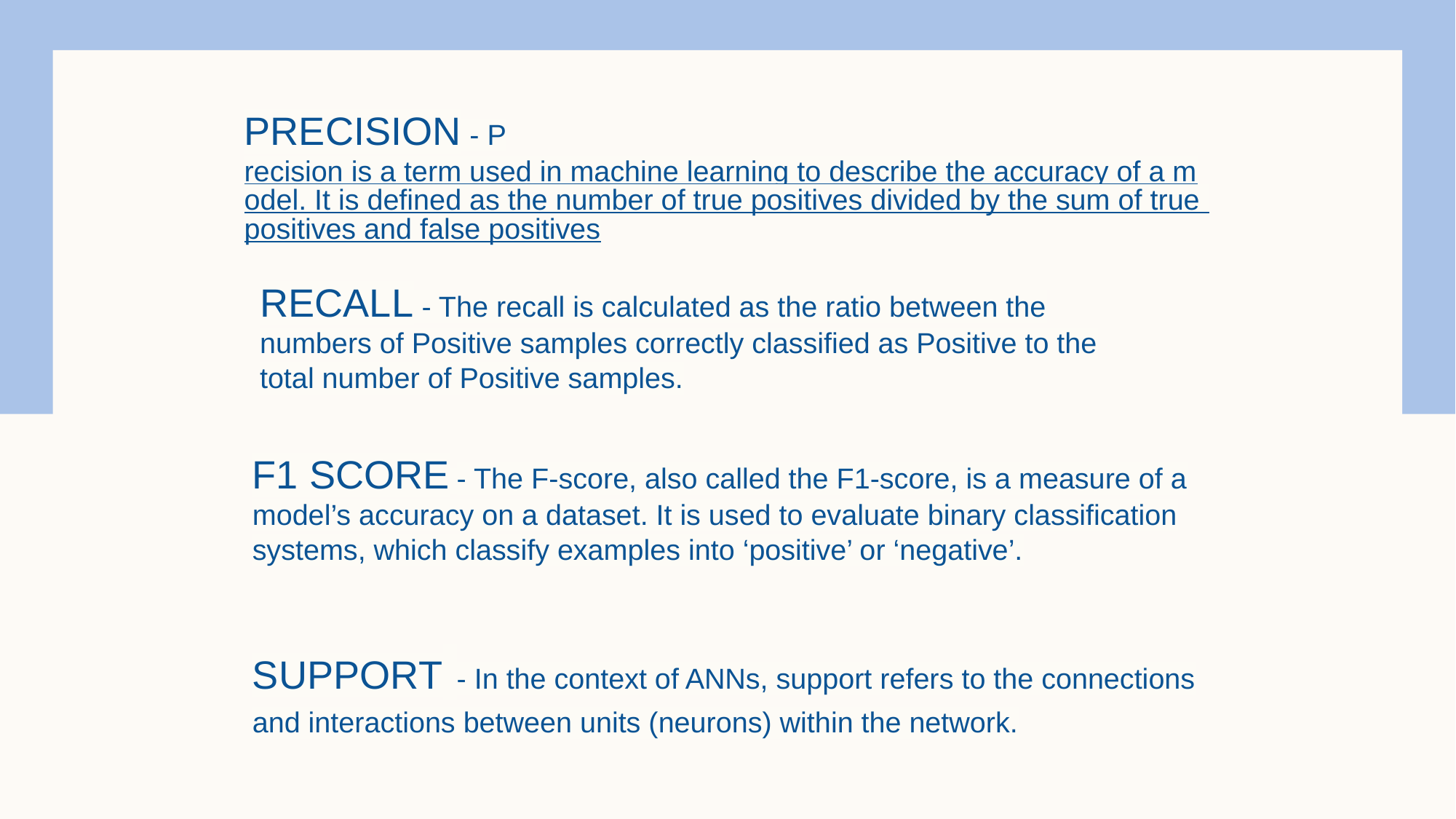

PRECISION - Precision is a term used in machine learning to describe the accuracy of a model. It is defined as the number of true positives divided by the sum of true positives and false positives
RECALL - The recall is calculated as the ratio between the numbers of Positive samples correctly classified as Positive to the total number of Positive samples.
F1 SCORE - The F-score, also called the F1-score, is a measure of a model’s accuracy on a dataset. It is used to evaluate binary classification systems, which classify examples into ‘positive’ or ‘negative’.
SUPPORT - In the context of ANNs, support refers to the connections and interactions between units (neurons) within the network.